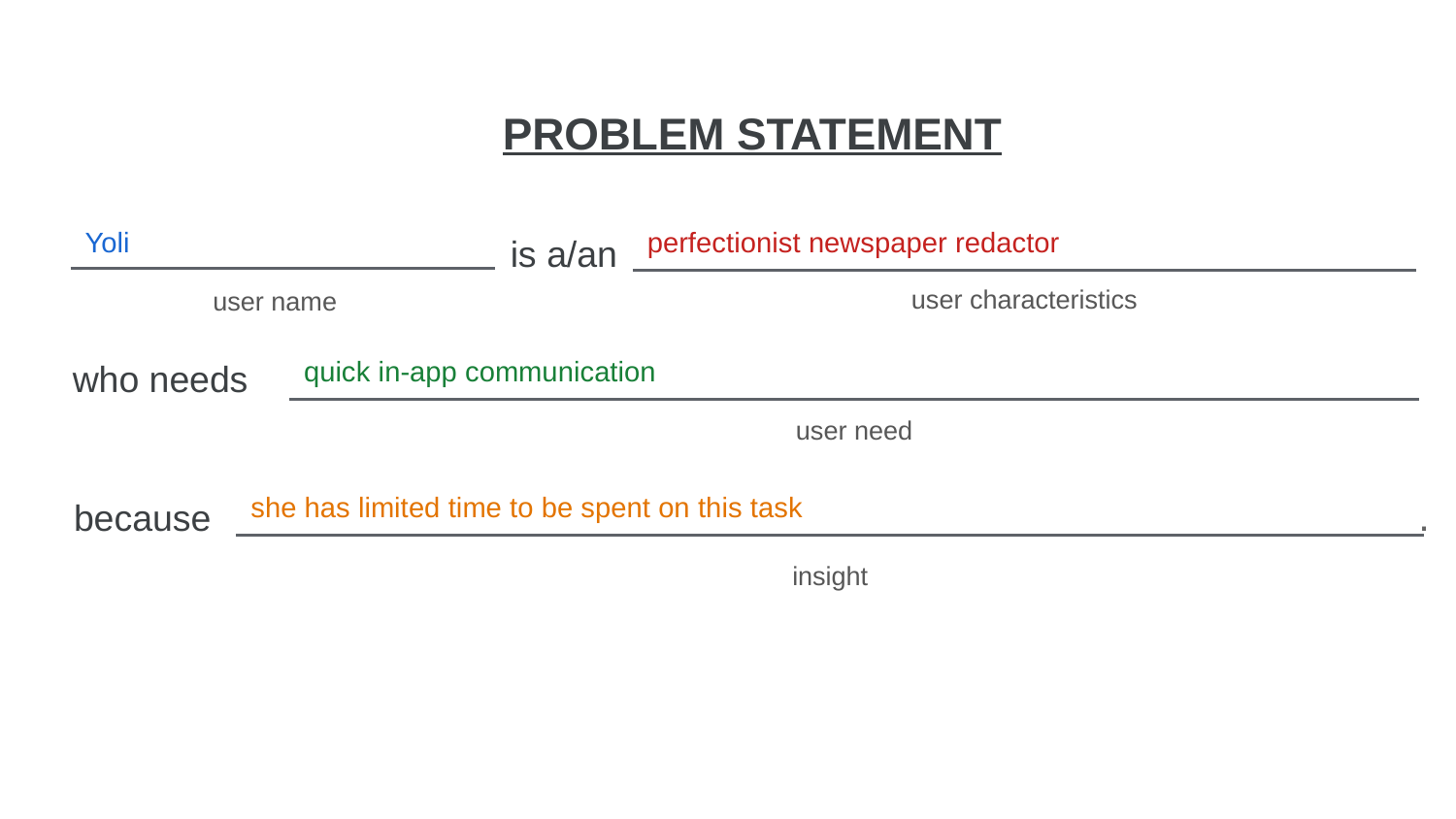

Yoli
perfectionist newspaper redactor
quick in-app communication
she has limited time to be spent on this task